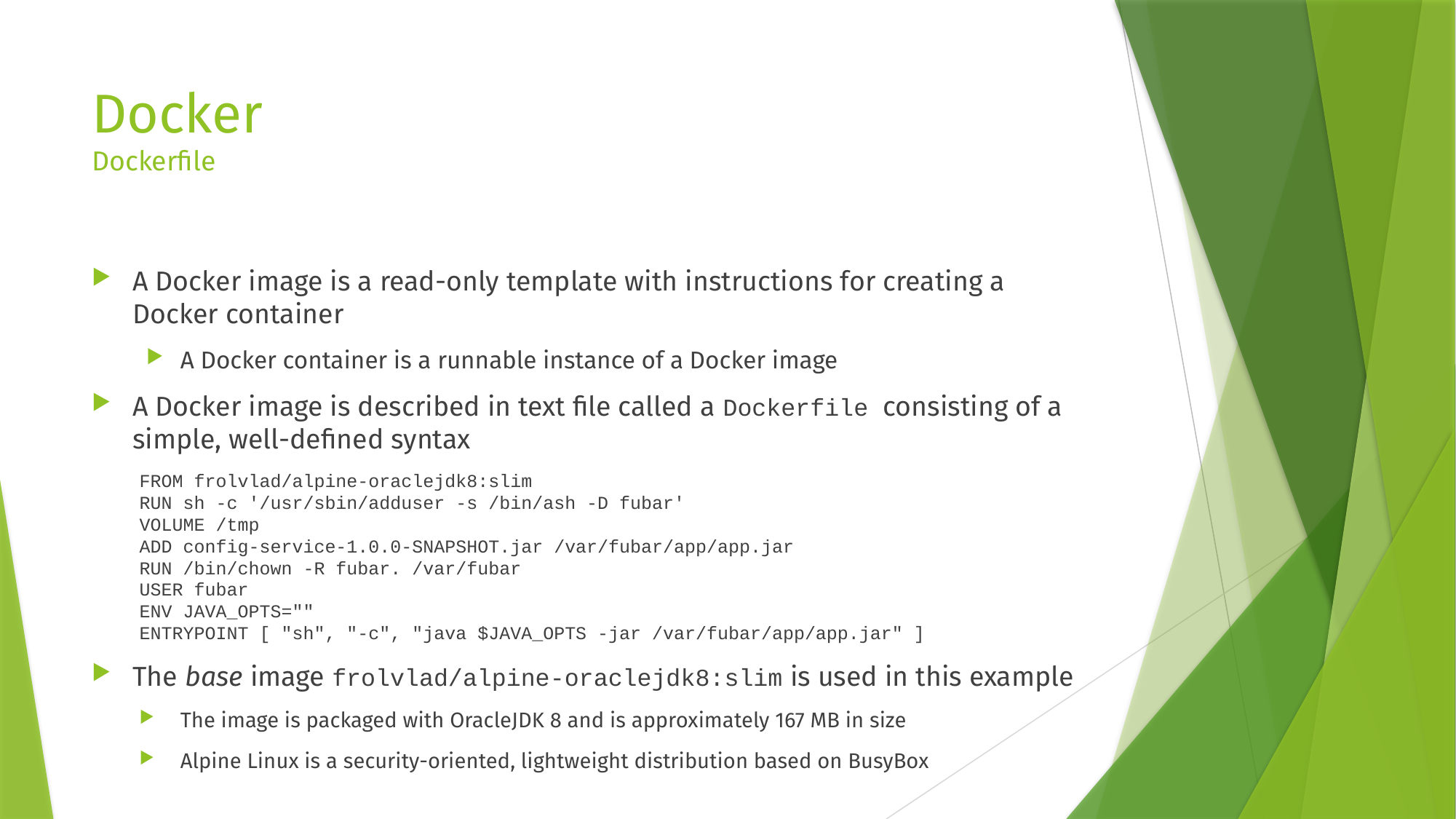

# Docker Dockerfile
A Docker image is a read-only template with instructions for creating a Docker container
A Docker container is a runnable instance of a Docker image
A Docker image is described in text file called a Dockerfile consisting of a simple, well-defined syntax
FROM frolvlad/alpine-oraclejdk8:slim
RUN sh -c '/usr/sbin/adduser -s /bin/ash -D fubar'
VOLUME /tmp
ADD config-service-1.0.0-SNAPSHOT.jar /var/fubar/app/app.jar
RUN /bin/chown -R fubar. /var/fubar
USER fubar
ENV JAVA_OPTS=""
ENTRYPOINT [ "sh", "-c", "java $JAVA_OPTS -jar /var/fubar/app/app.jar" ]
The base image frolvlad/alpine-oraclejdk8:slim is used in this example
The image is packaged with OracleJDK 8 and is approximately 167 MB in size
Alpine Linux is a security-oriented, lightweight distribution based on BusyBox